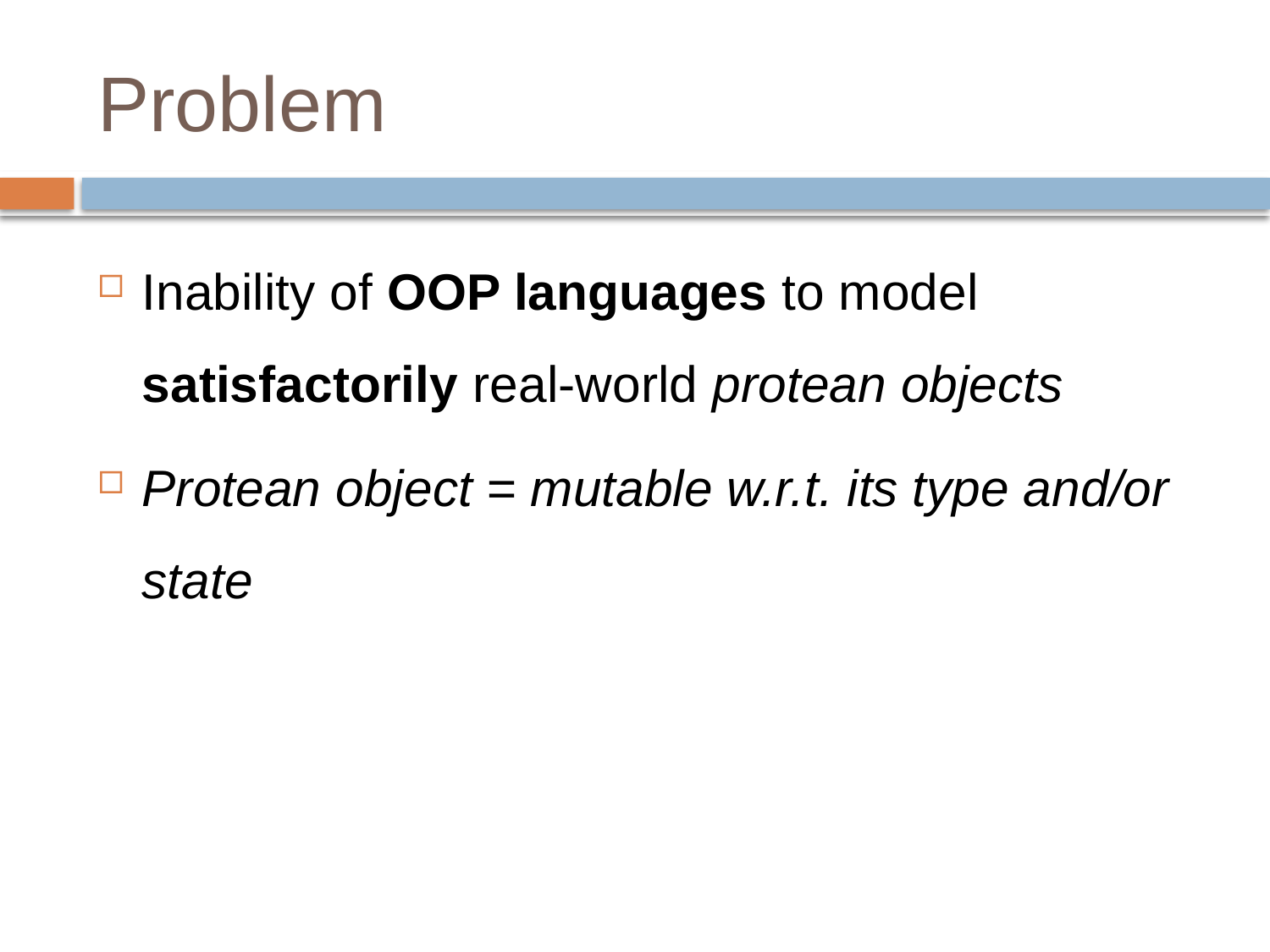

# Problem
Inability of OOP languages to model satisfactorily real-world protean objects
Protean object = mutable w.r.t. its type and/or state